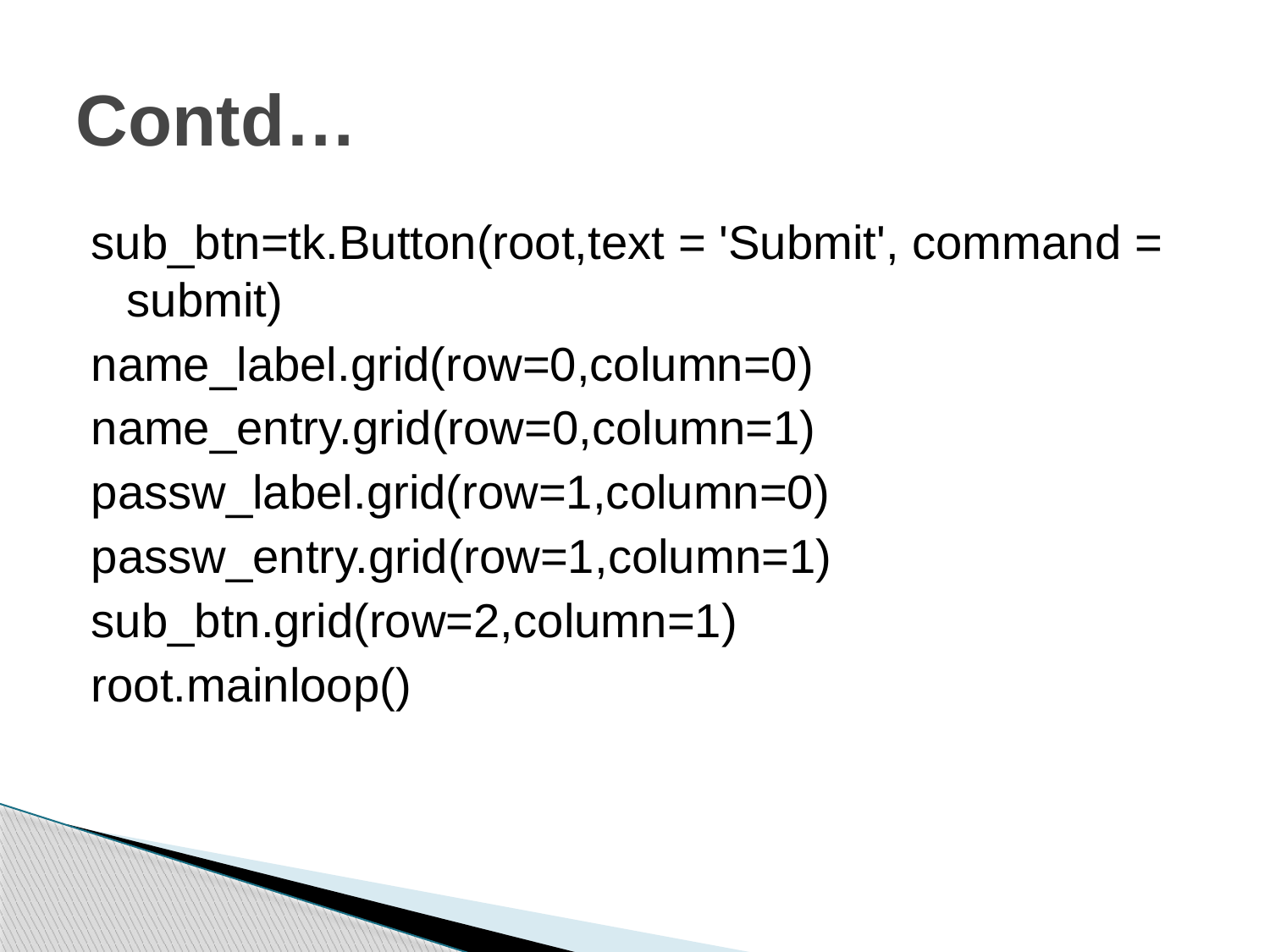

# Contd…
sub_btn=tk.Button(root,text = 'Submit', command = submit)
name_label.grid(row=0,column=0)
name_entry.grid(row=0,column=1)
passw_label.grid(row=1,column=0)
passw_entry.grid(row=1,column=1)
sub_btn.grid(row=2,column=1)
root.mainloop()